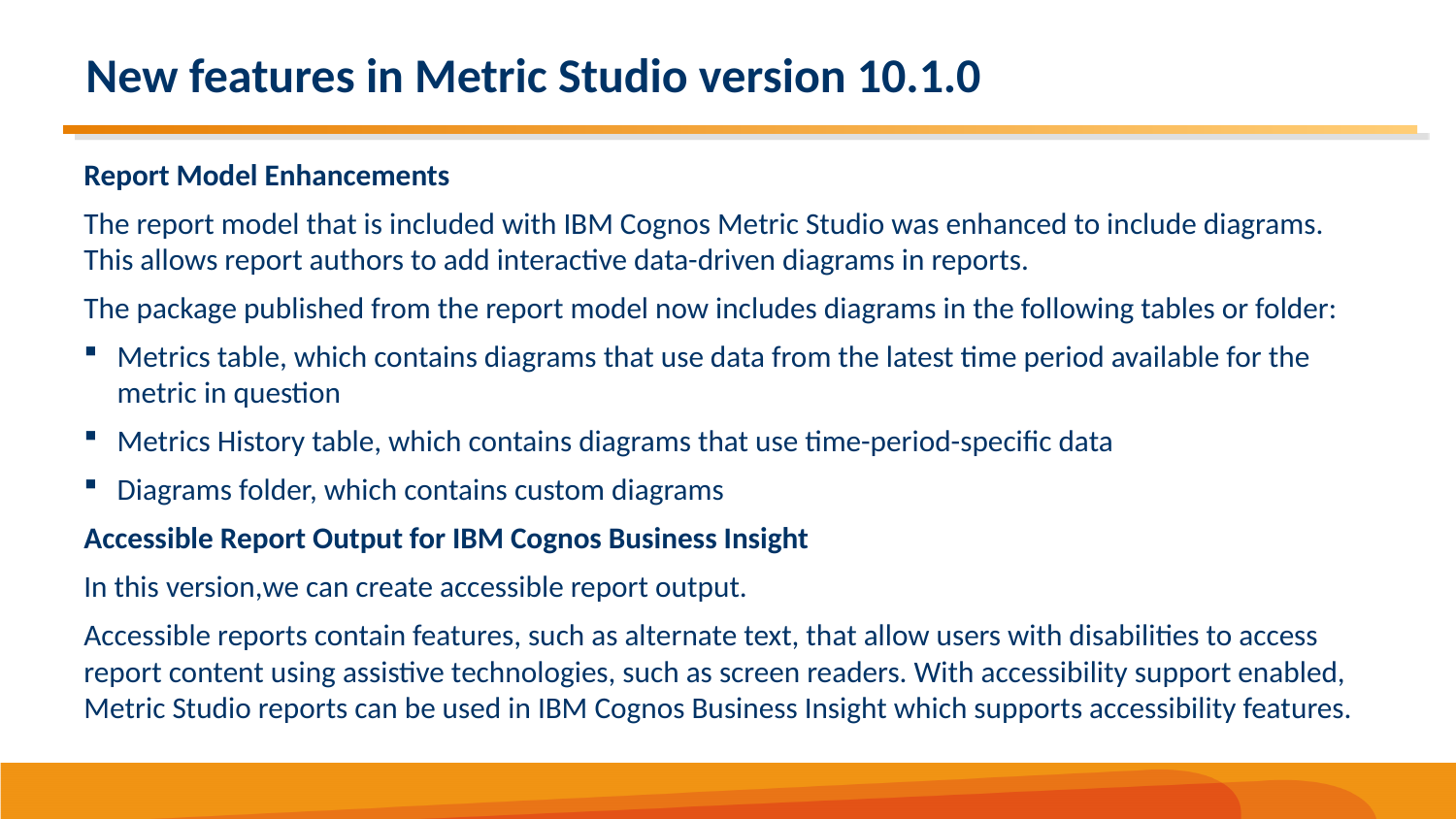

55
# New features in Metric Studio version 10.1.0
Report Model Enhancements
The report model that is included with IBM Cognos Metric Studio was enhanced to include diagrams. This allows report authors to add interactive data-driven diagrams in reports.
The package published from the report model now includes diagrams in the following tables or folder:
Metrics table, which contains diagrams that use data from the latest time period available for the metric in question
Metrics History table, which contains diagrams that use time-period-specific data
Diagrams folder, which contains custom diagrams
Accessible Report Output for IBM Cognos Business Insight
In this version,we can create accessible report output.
Accessible reports contain features, such as alternate text, that allow users with disabilities to access report content using assistive technologies, such as screen readers. With accessibility support enabled, Metric Studio reports can be used in IBM Cognos Business Insight which supports accessibility features.